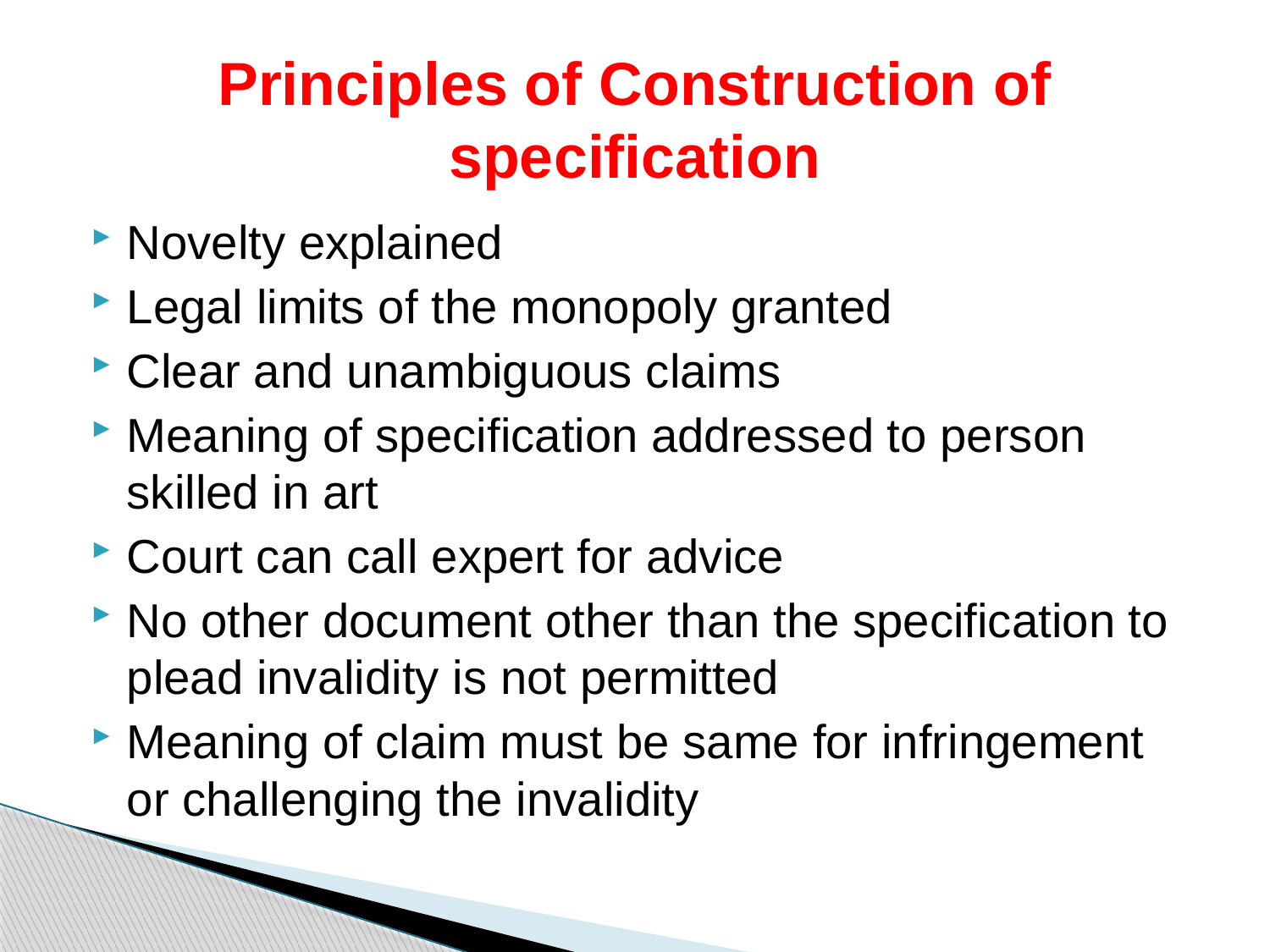

# Principles of Construction of specification
Novelty explained
Legal limits of the monopoly granted
Clear and unambiguous claims
Meaning of specification addressed to person skilled in art
Court can call expert for advice
No other document other than the specification to plead invalidity is not permitted
Meaning of claim must be same for infringement or challenging the invalidity